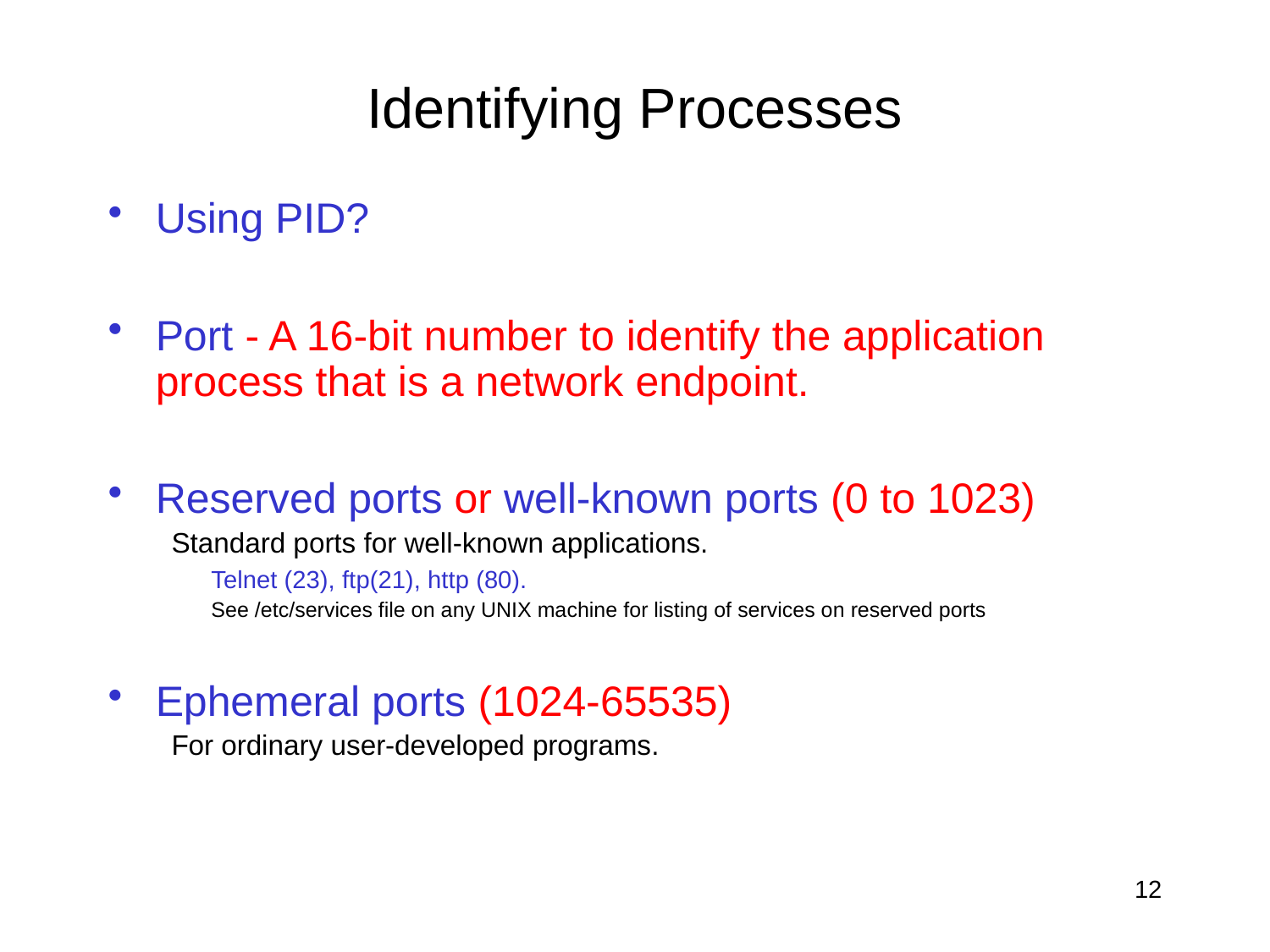

# Identifying Processes
Using PID?

Port - A 16-bit number to identify the application process that is a network endpoint.

Reserved ports or well-known ports (0 to 1023)
Standard ports for well-known applications.
	Telnet (23), ftp(21), http (80).
	See /etc/services file on any UNIX machine for listing of services on reserved ports

Ephemeral ports (1024-65535)
For ordinary user-developed programs.

12